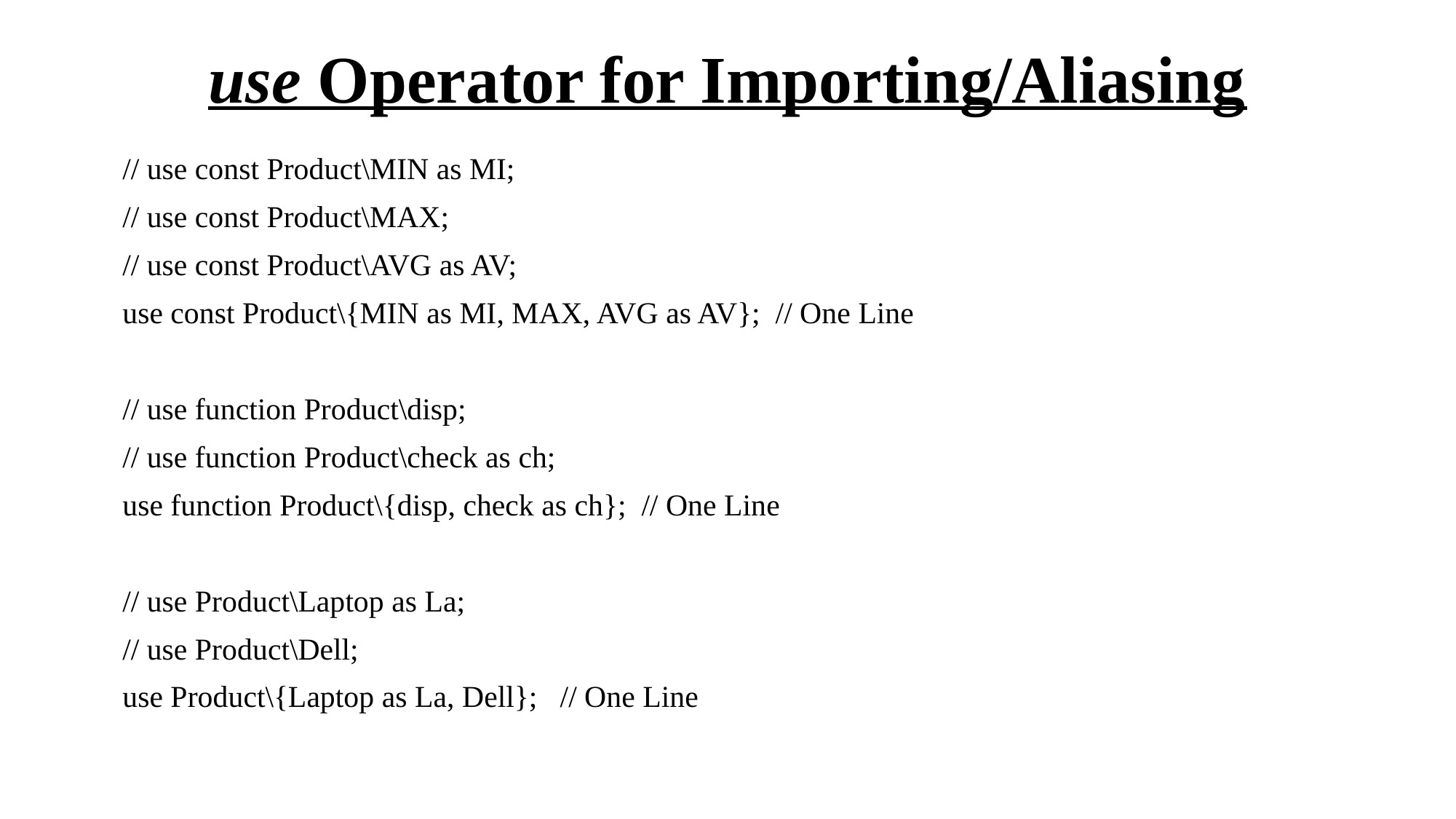

# use Operator for Importing/Aliasing
// use const Product\MIN as MI;
// use const Product\MAX;
// use const Product\AVG as AV;
use const Product\{MIN as MI, MAX, AVG as AV};  // One Line

// use function Product\disp;
// use function Product\check as ch;
use function Product\{disp, check as ch};  // One Line

// use Product\Laptop as La;
// use Product\Dell;
use Product\{Laptop as La, Dell};   // One Line